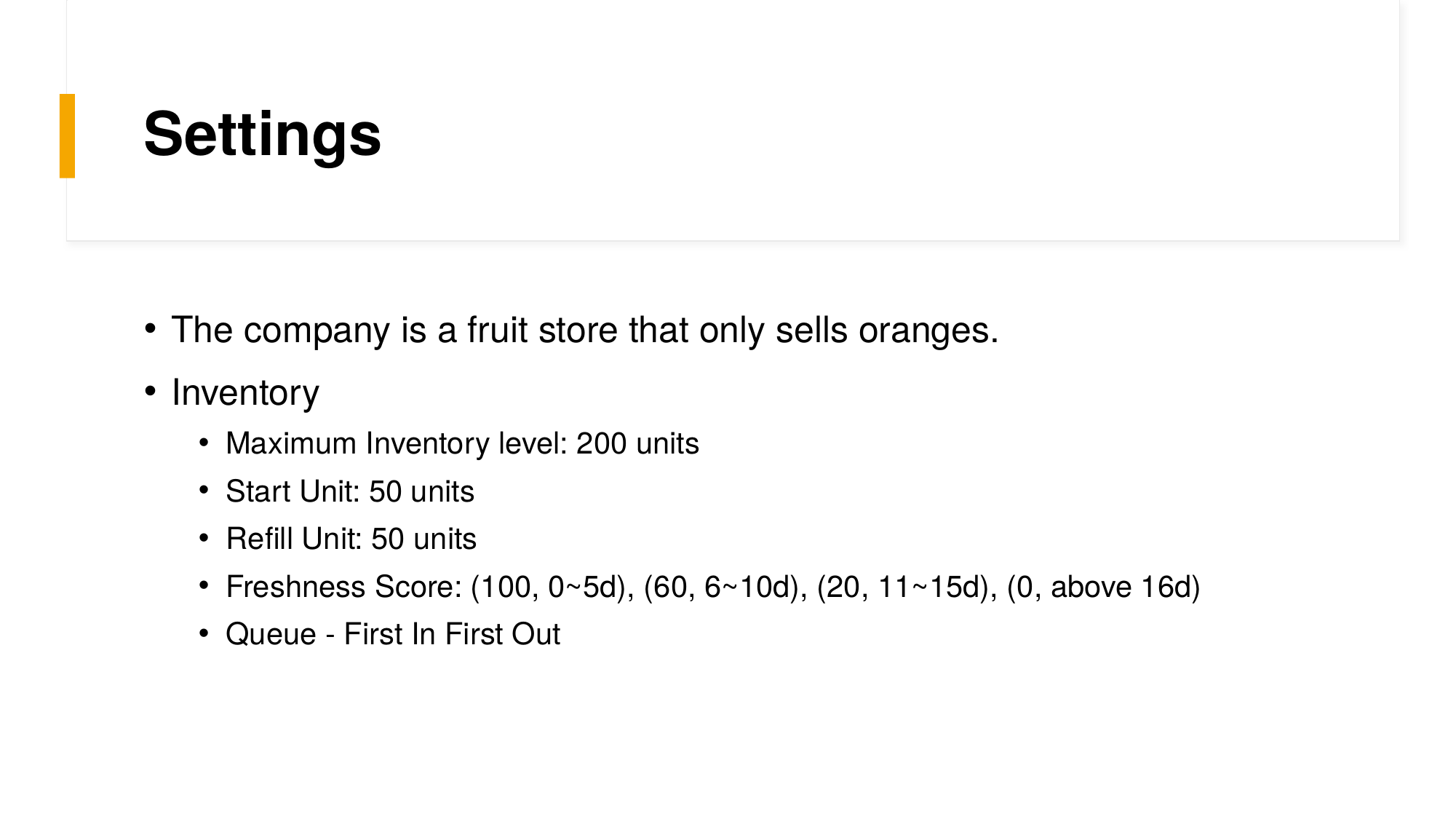

# Settings
The company is a fruit store that only sells oranges.
Inventory
Maximum Inventory level: 200 units
Start Unit: 50 units
Refill Unit: 50 units
Freshness Score: (100, 0~5d), (60, 6~10d), (20, 11~15d), (0, above 16d)
Queue - First In First Out